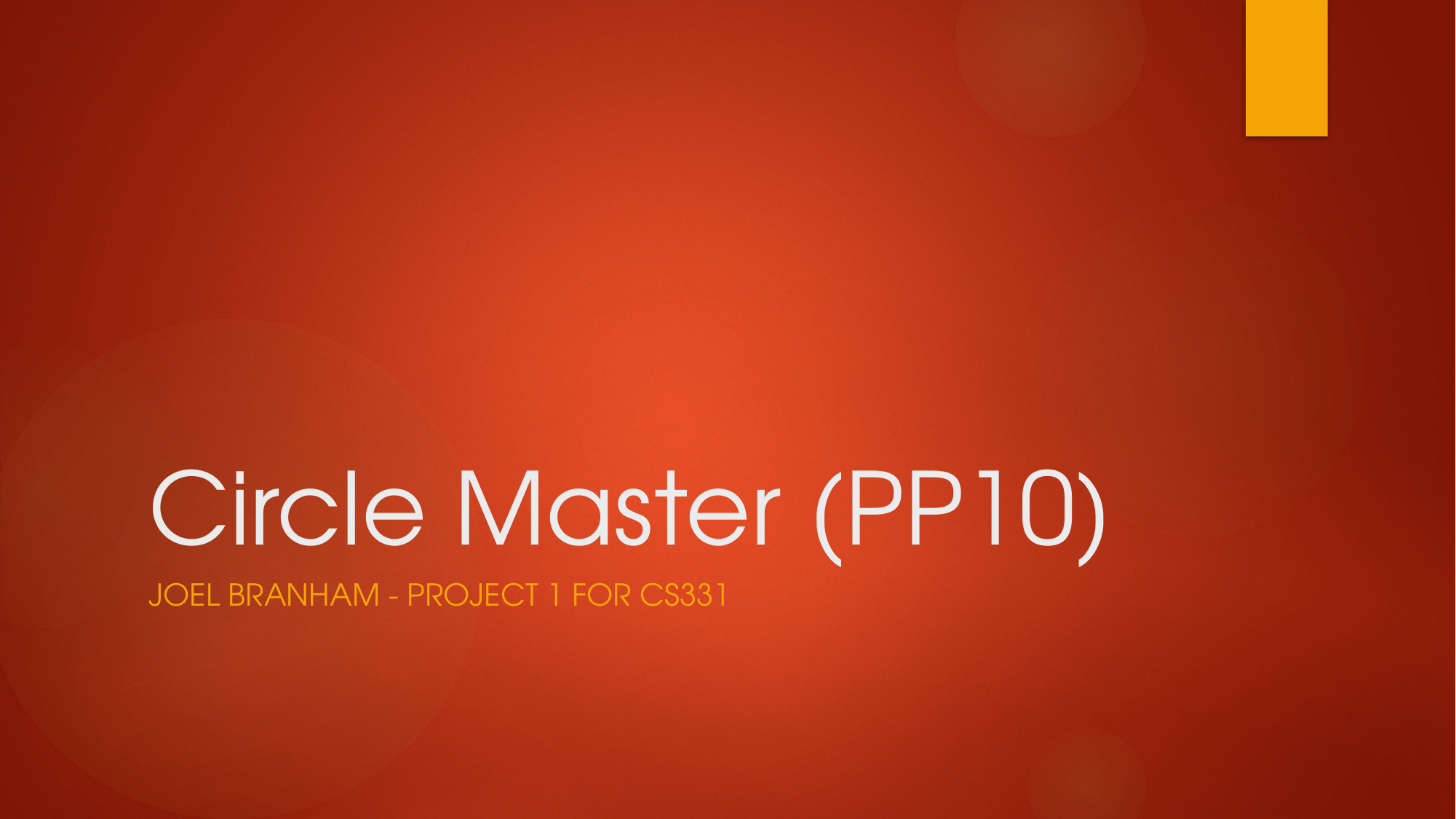

# Circle Master (PP10)
Joel Branham - Project 1 For CS331